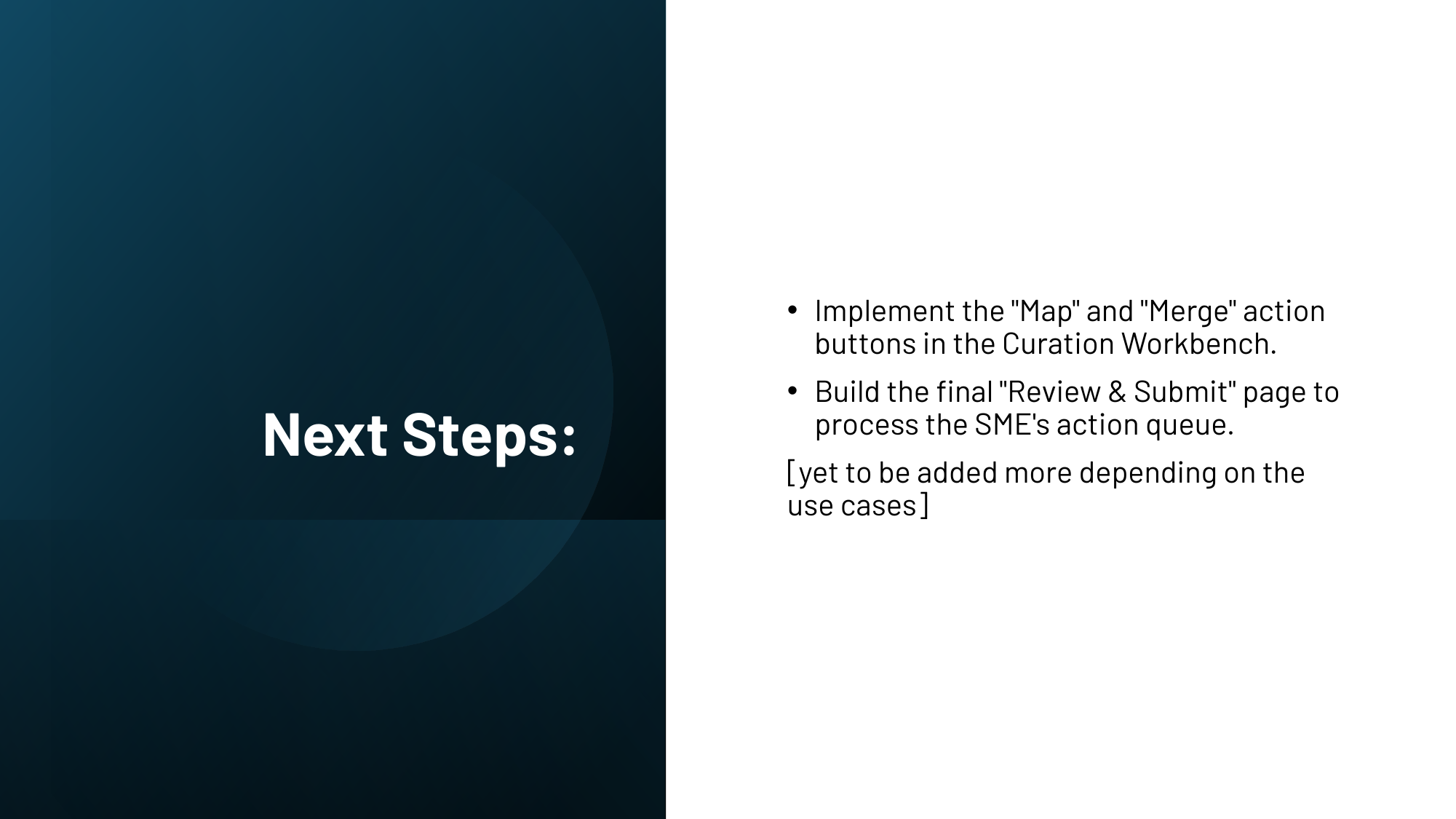

# Next Steps:

Implement the "Map" and "Merge" action buttons in the Curation Workbench.
Build the final "Review & Submit" page to process the SME's action queue.
[yet to be added more depending on the use cases]